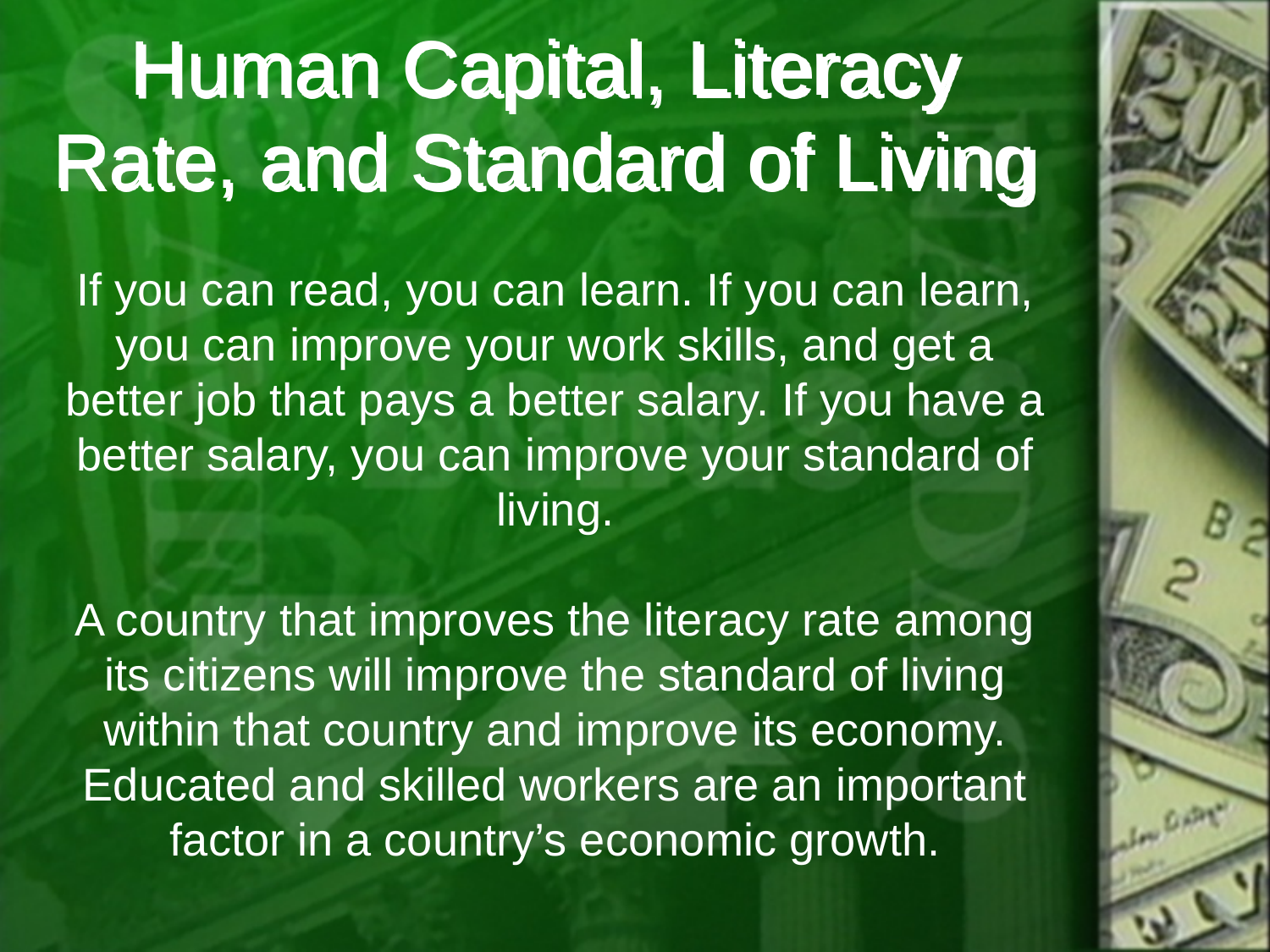

# Human Capital, Literacy Rate, and Standard of Living
If you can read, you can learn. If you can learn, you can improve your work skills, and get a better job that pays a better salary. If you have a better salary, you can improve your standard of living.

A country that improves the literacy rate among its citizens will improve the standard of living within that country and improve its economy. Educated and skilled workers are an important factor in a country’s economic growth.